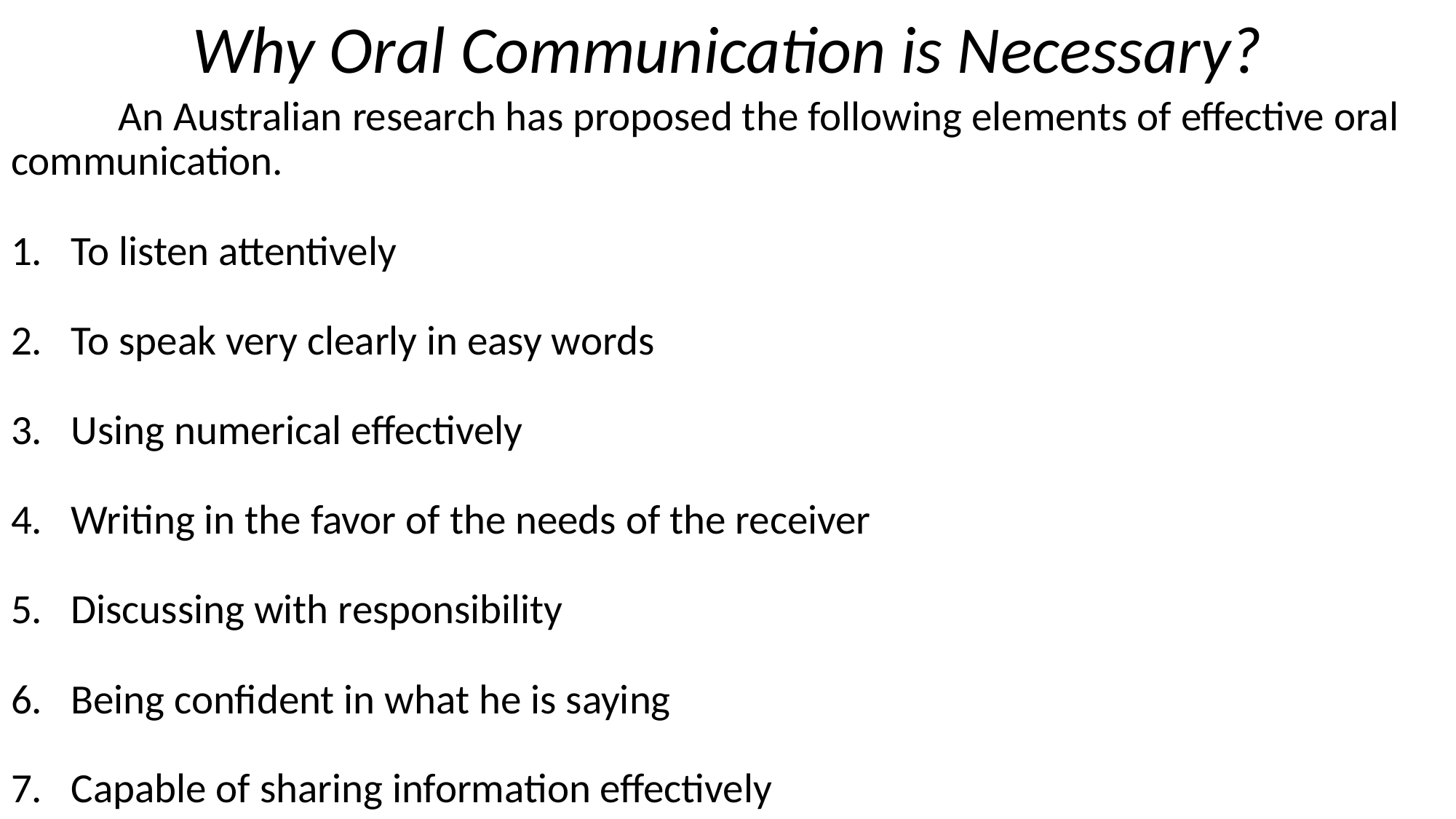

# Why Oral Communication is Necessary?
	An Australian research has proposed the following elements of effective oral communication.
To listen attentively
To speak very clearly in easy words
Using numerical effectively
Writing in the favor of the needs of the receiver
Discussing with responsibility
Being confident in what he is saying
Capable of sharing information effectively